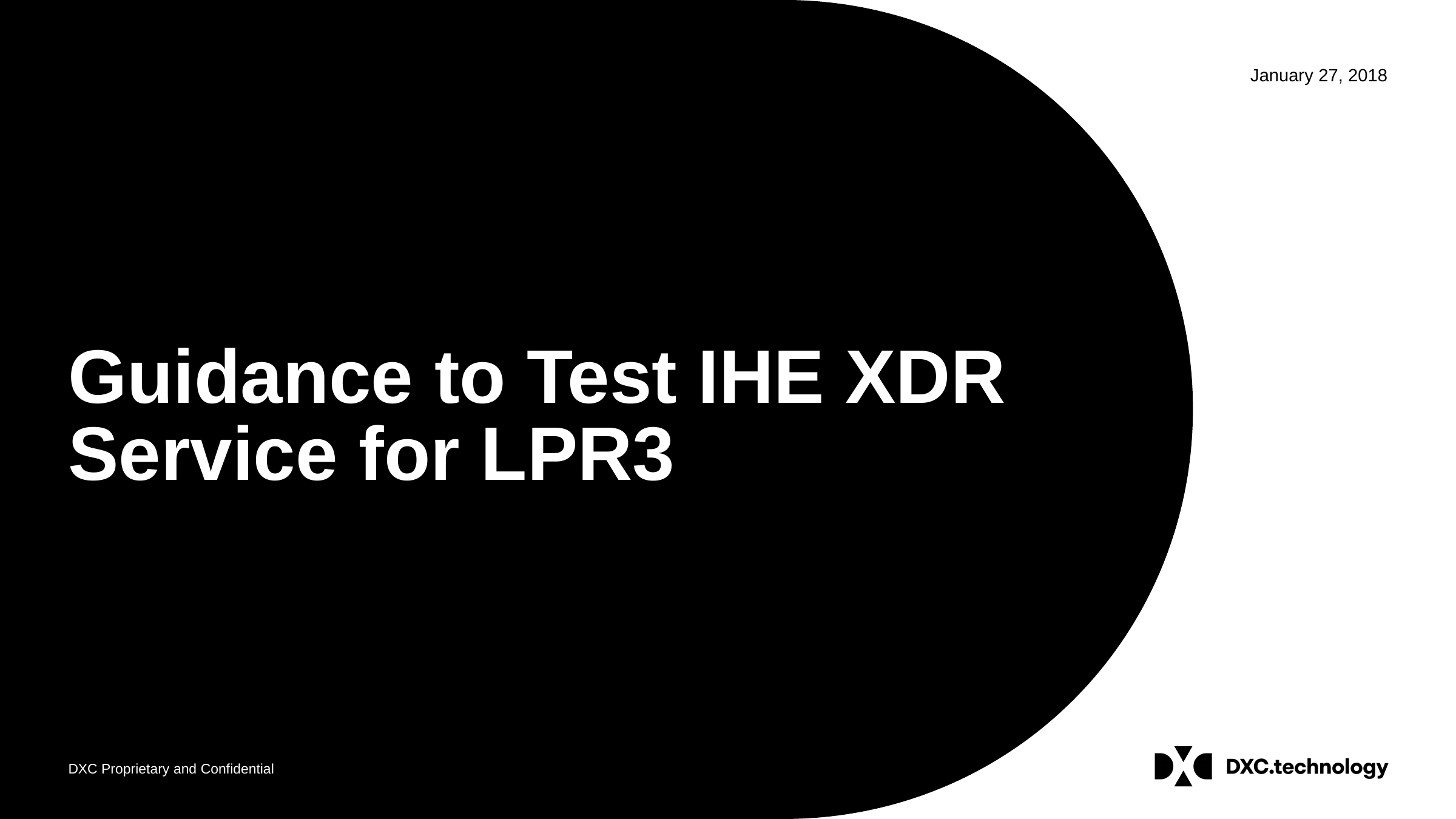

# Guidance to Test IHE XDR Service for LPR3